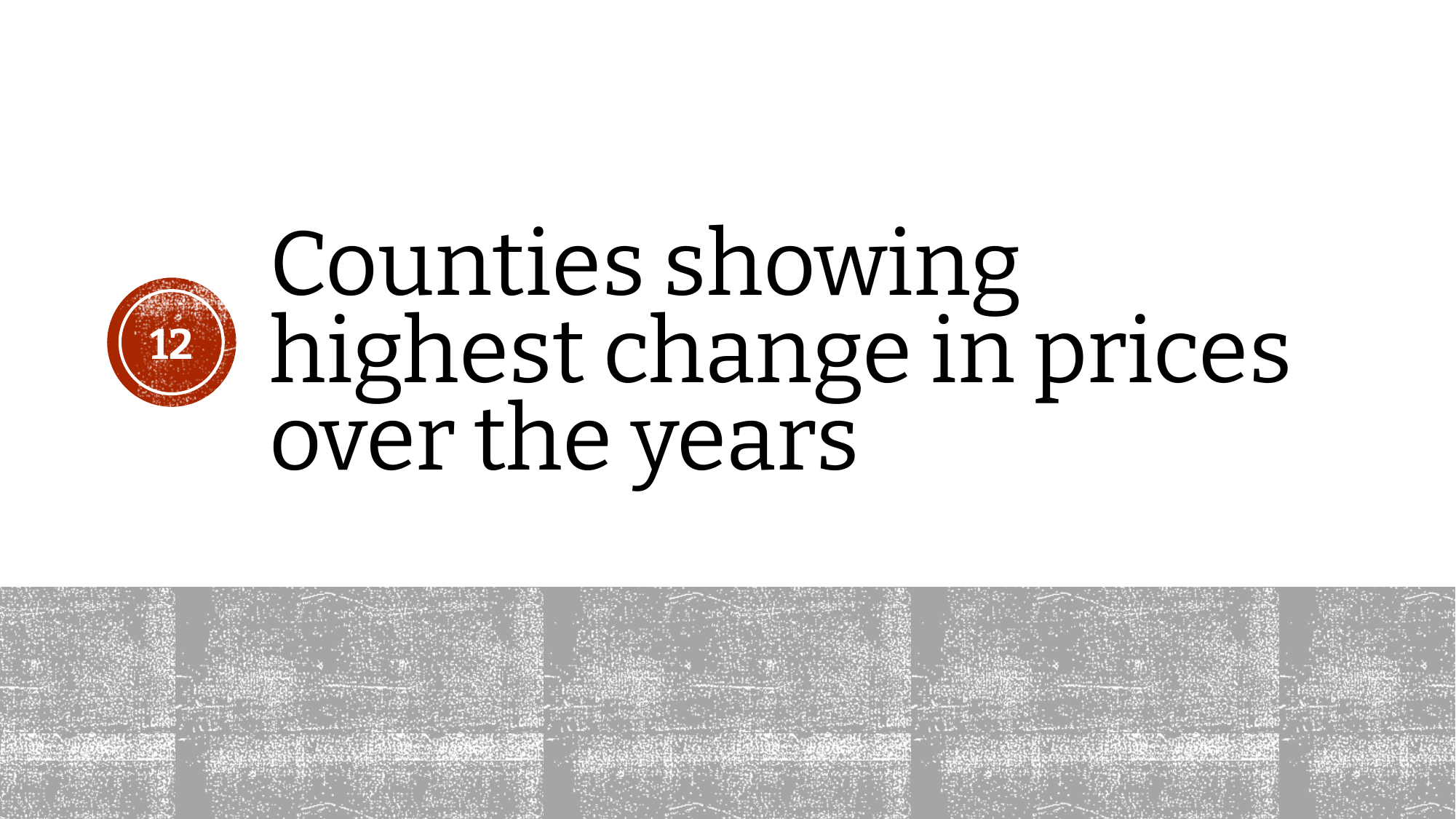

# Counties showing highest change in prices over the years
12